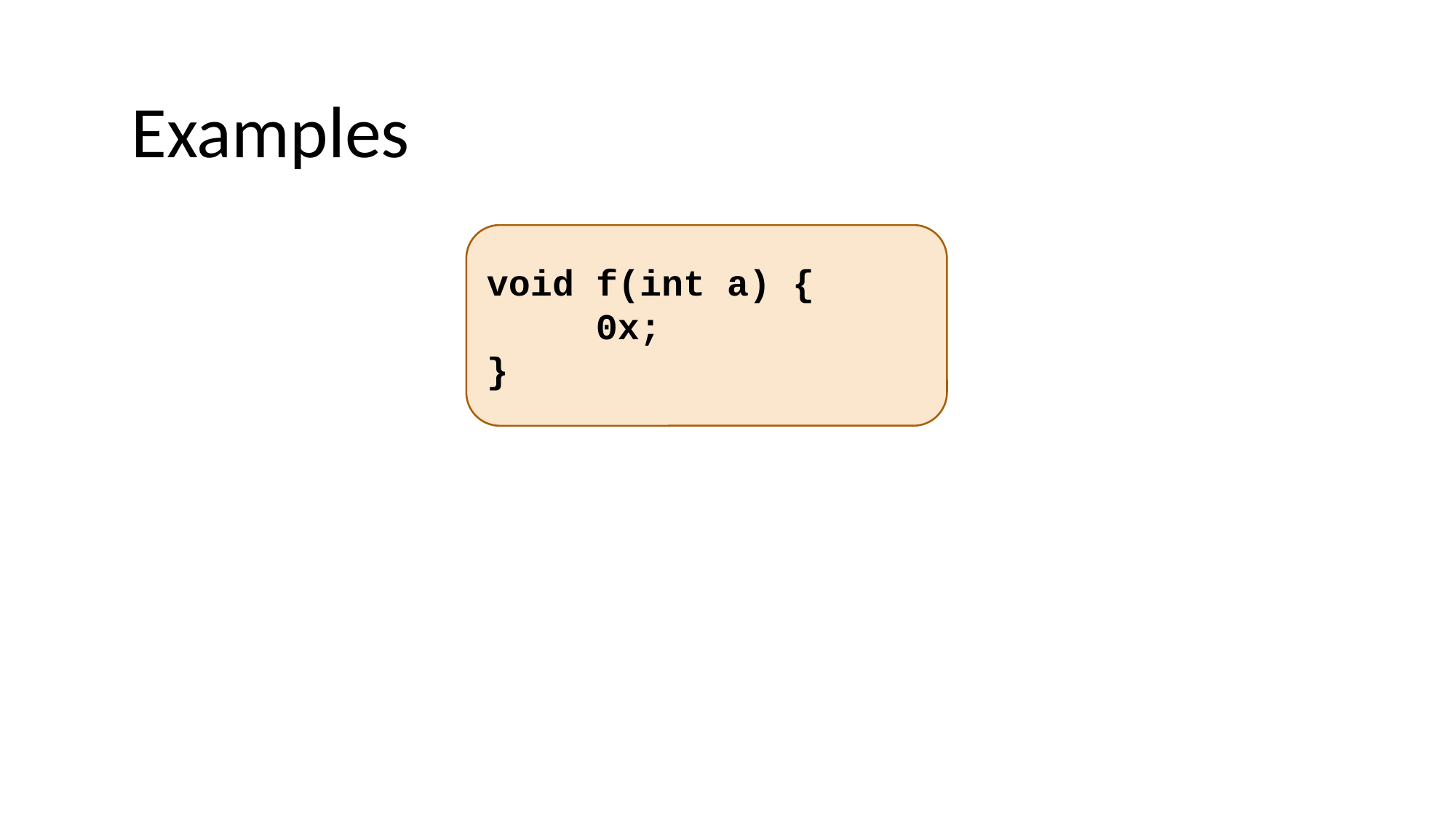

Examples
void f(int a) {
	0x;
}